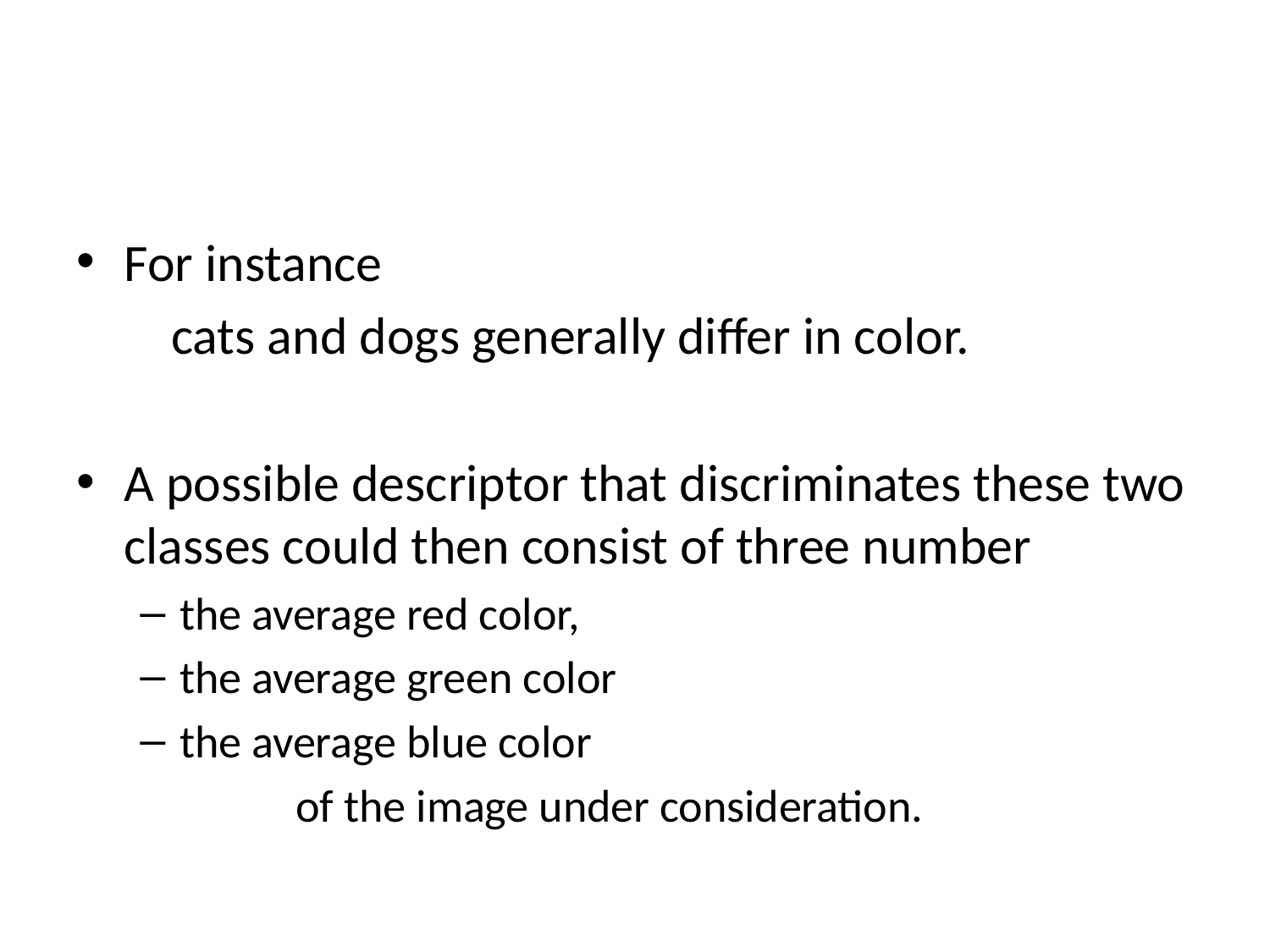

#
For instance
        cats and dogs generally differ in color.

A possible descriptor that discriminates these two classes could then consist of three number
the average red color,
the average green color
the average blue color
               of the image under consideration.